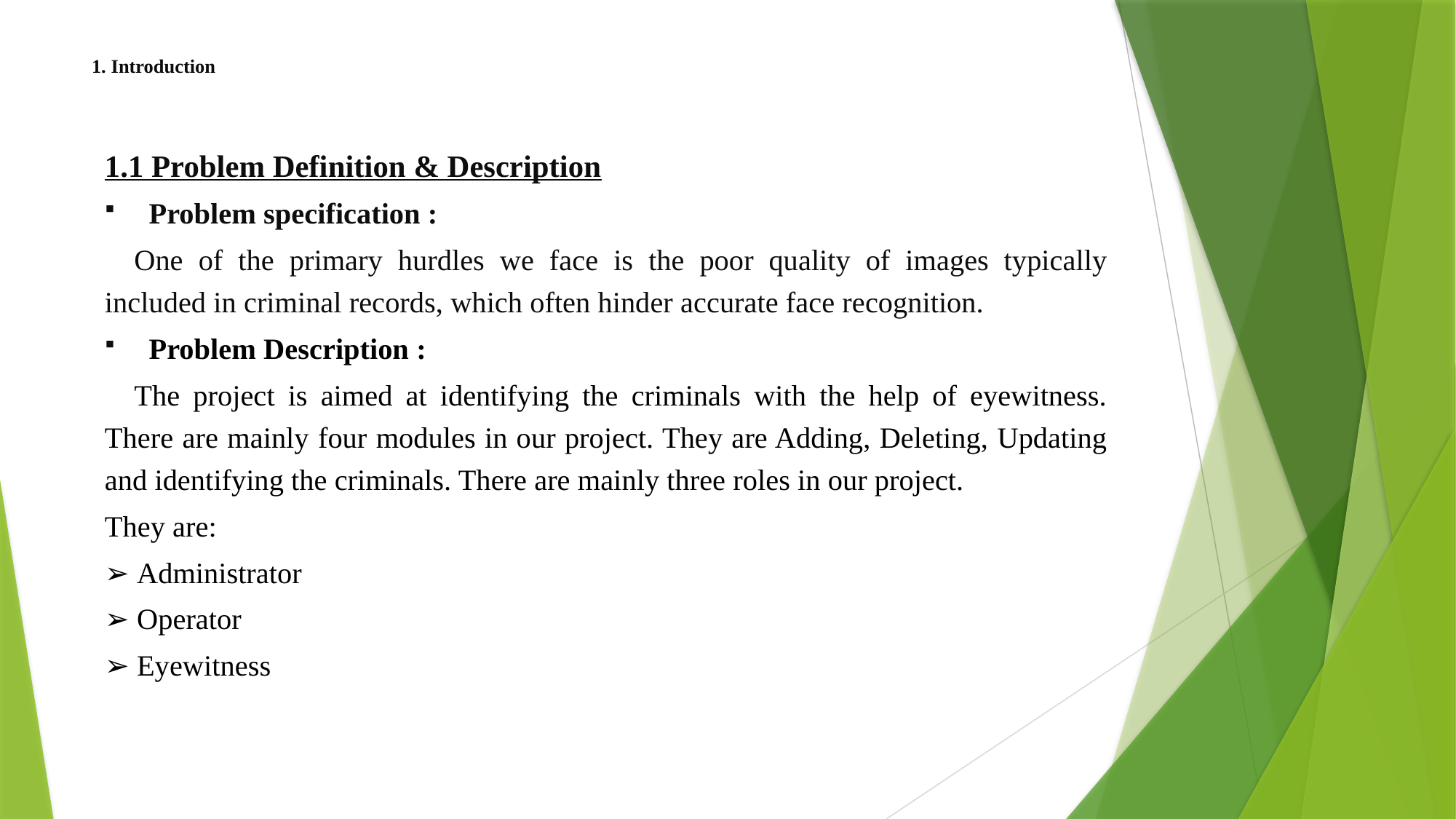

# 1. Introduction
1.1 Problem Definition & Description
Problem specification :
	One of the primary hurdles we face is the poor quality of images typically included in criminal records, which often hinder accurate face recognition.
Problem Description :
	The project is aimed at identifying the criminals with the help of eyewitness. There are mainly four modules in our project. They are Adding, Deleting, Updating and identifying the criminals. There are mainly three roles in our project.
They are:
➢ Administrator
➢ Operator
➢ Eyewitness